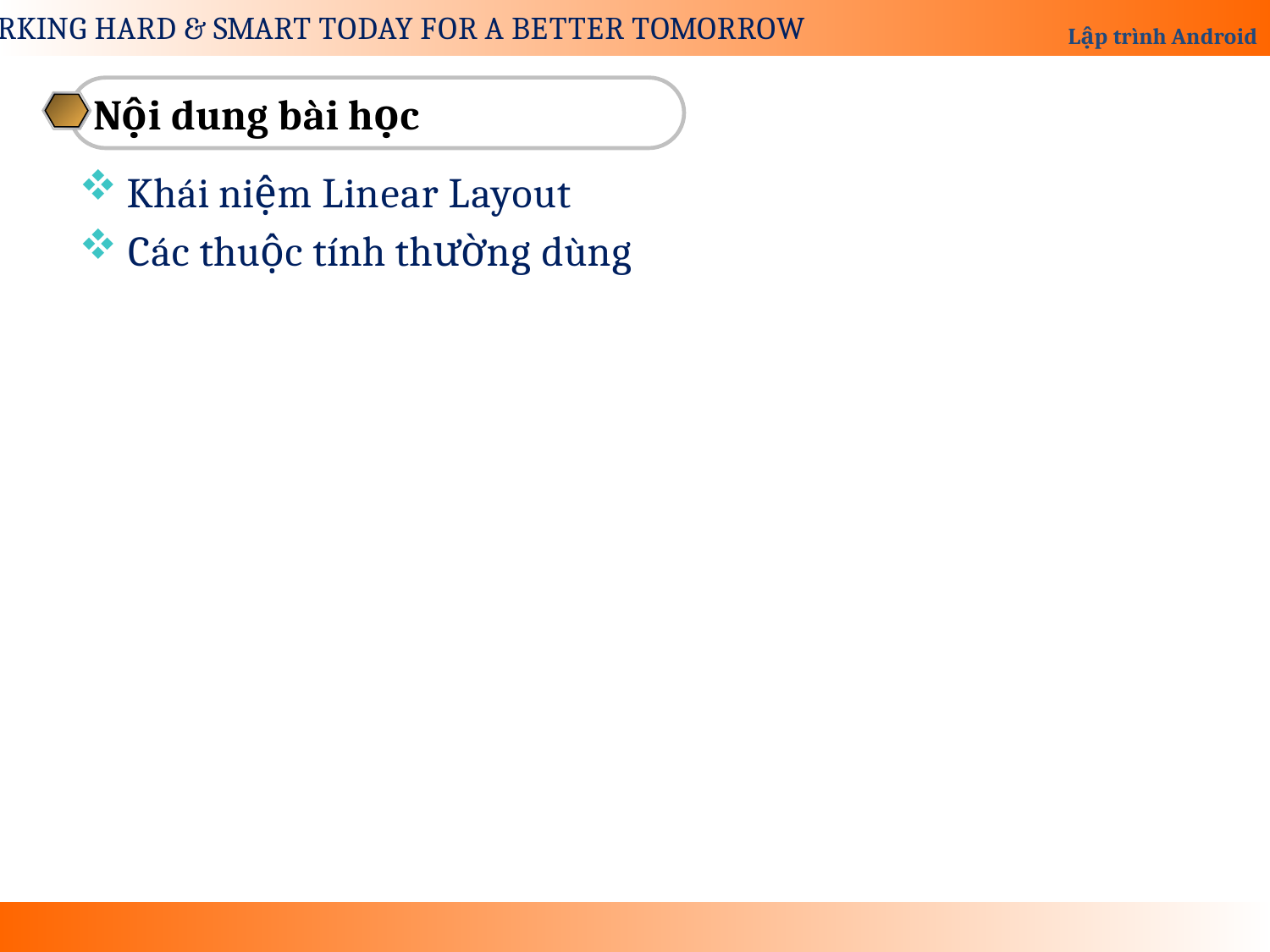

Nội dung bài học

Khái niệm Linear Layout
Các thuộc tính thường dùng